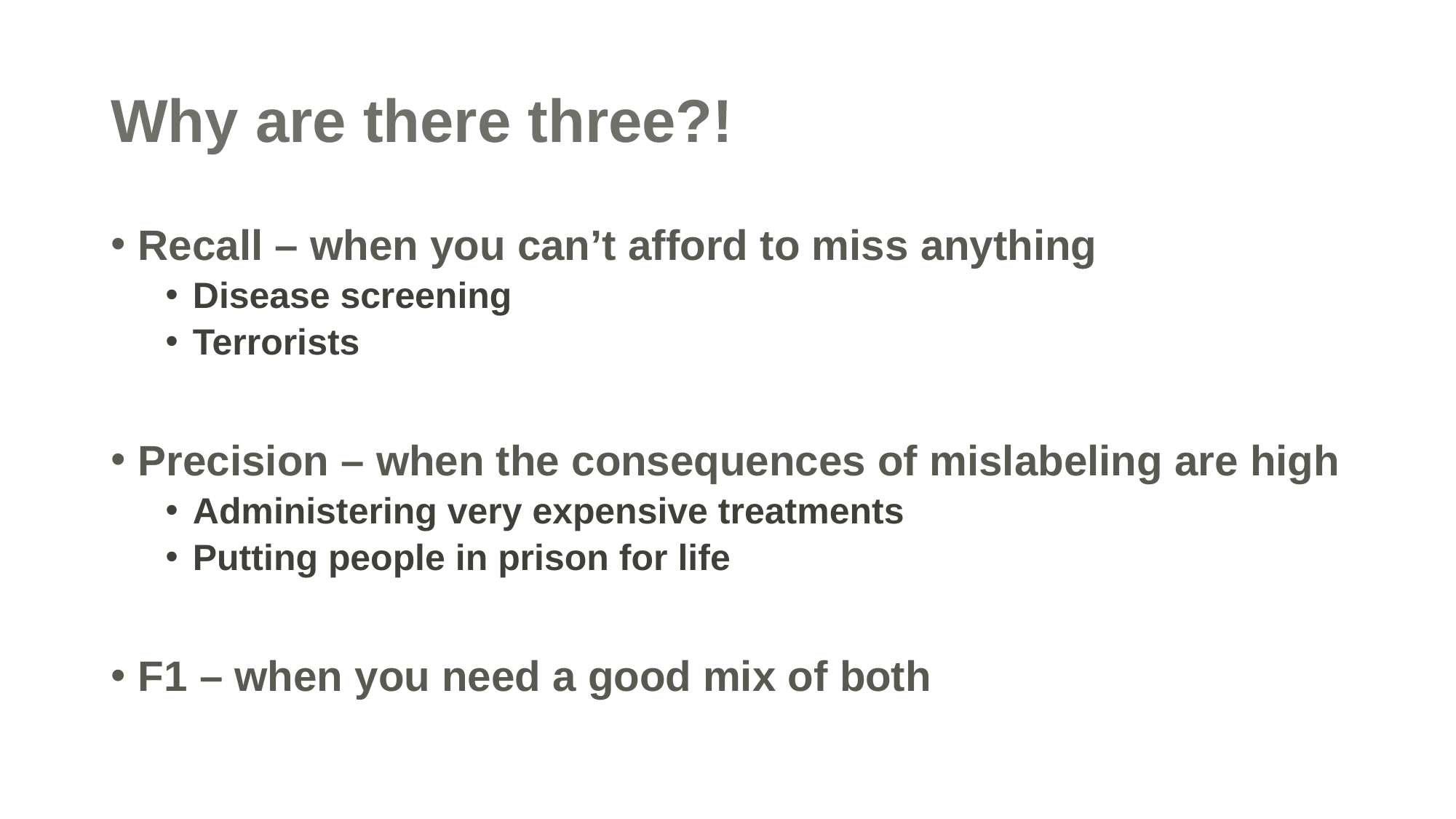

# Why are there three?!
Recall – when you can’t afford to miss anything
Disease screening
Terrorists

Precision – when the consequences of mislabeling are high
Administering very expensive treatments
Putting people in prison for life

F1 – when you need a good mix of both